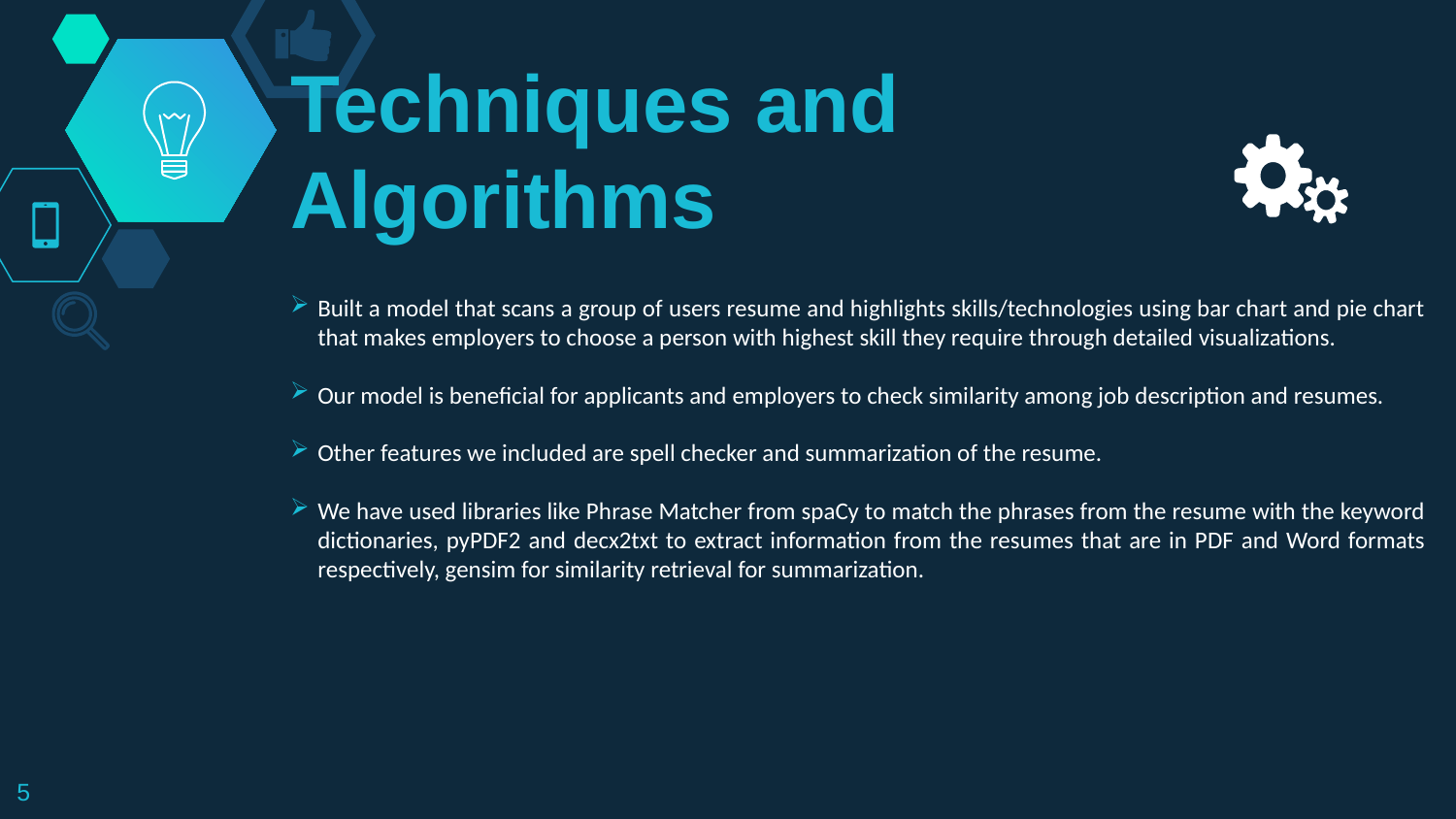

# Techniques and Algorithms
Built a model that scans a group of users resume and highlights skills/technologies using bar chart and pie chart that makes employers to choose a person with highest skill they require through detailed visualizations.

Our model is beneficial for applicants and employers to check similarity among job description and resumes.

Other features we included are spell checker and summarization of the resume.

We have used libraries like Phrase Matcher from spaCy to match the phrases from the resume with the keyword dictionaries, pyPDF2 and decx2txt to extract information from the resumes that are in PDF and Word formats respectively, gensim for similarity retrieval for summarization.

5